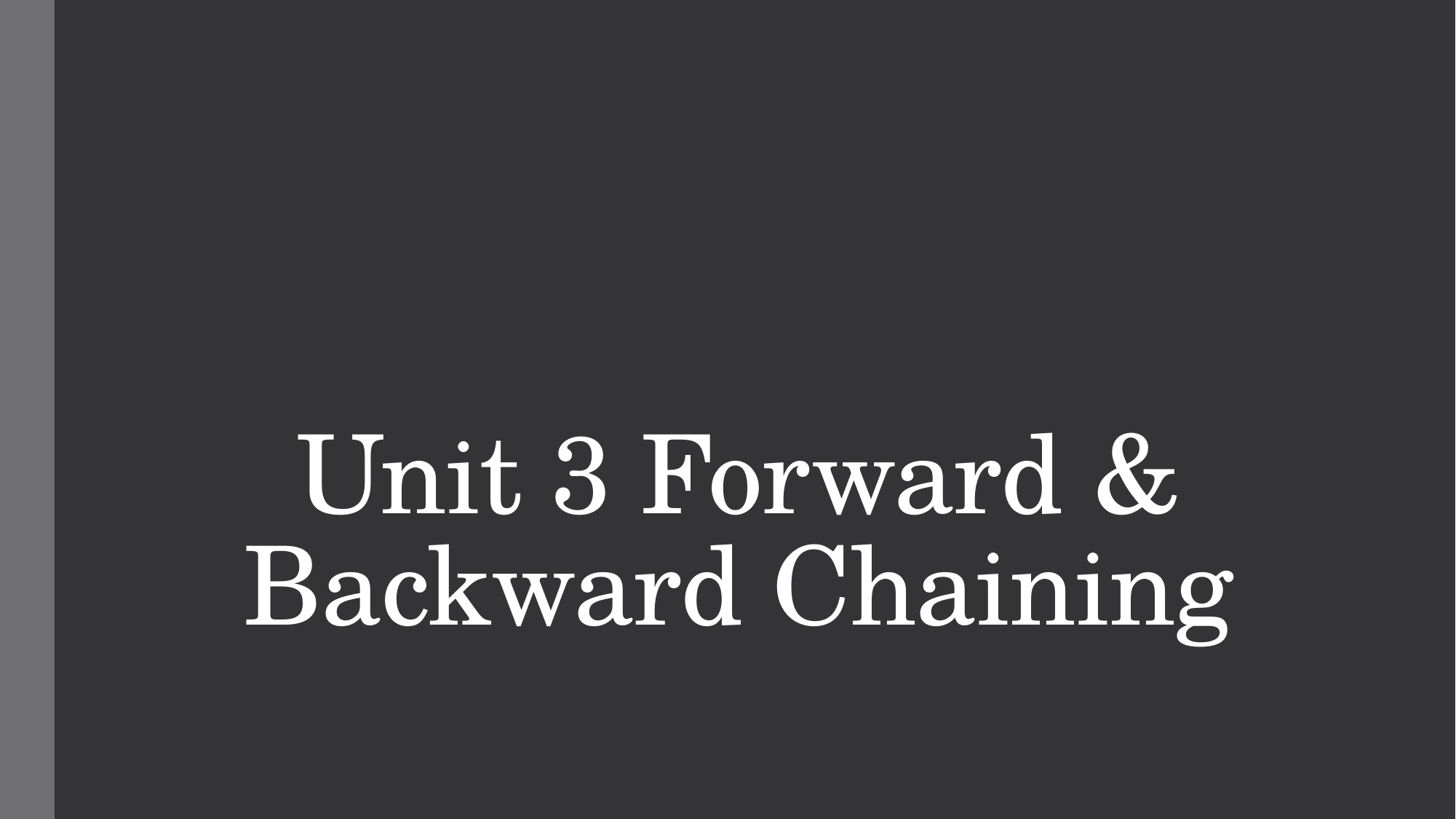

# Unit 3 Forward & Backward Chaining